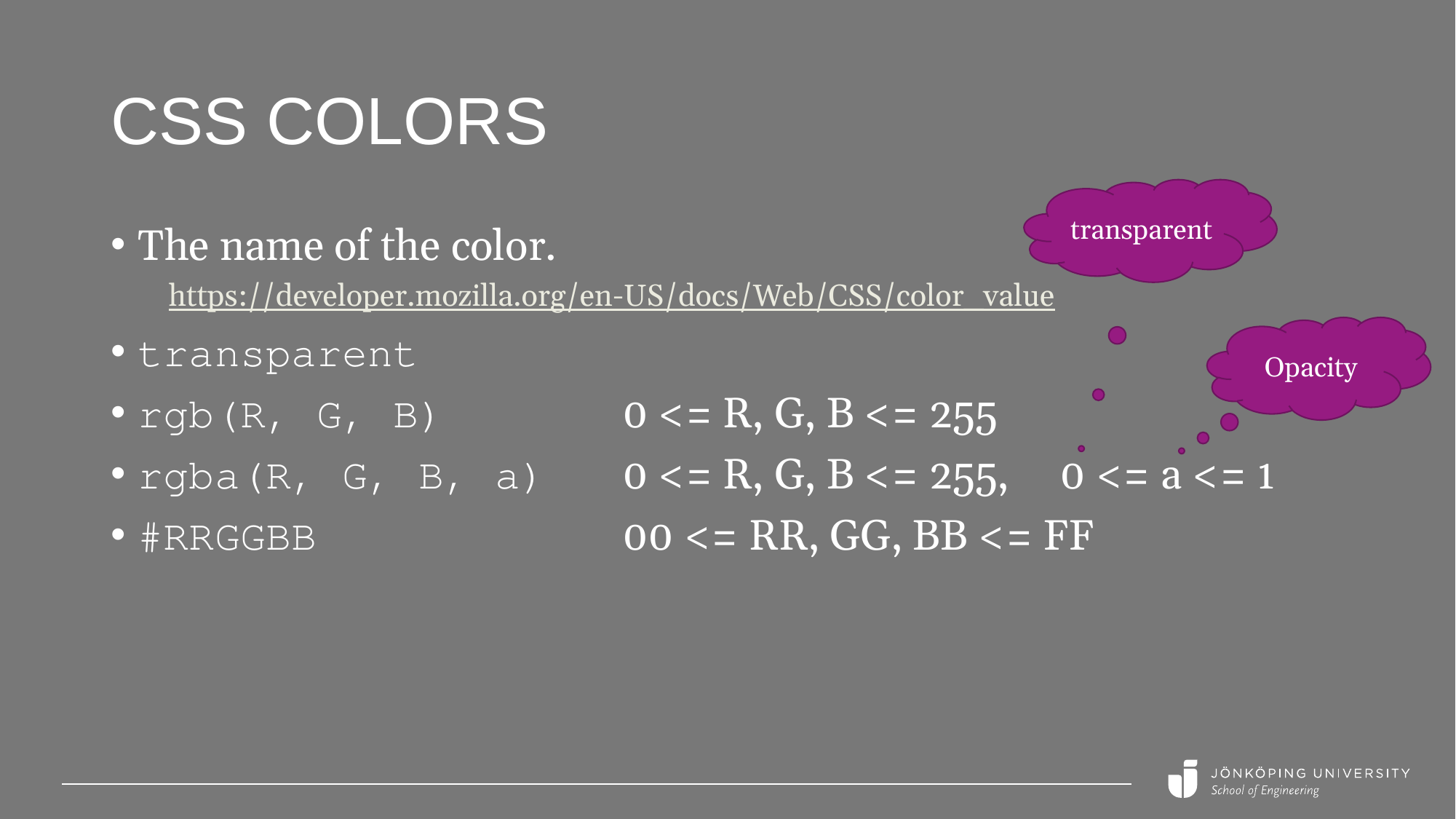

# CSS colors
transparent
The name of the color.
   https://developer.mozilla.org/en-US/docs/Web/CSS/color_value
transparent
rgb(R, G, B)       0 <= R, G, B <= 255
rgba(R, G, B, a)   0 <= R, G, B <= 255,     0 <= a <= 1
#RRGGBB            00 <= RR, GG, BB <= FF
Opacity